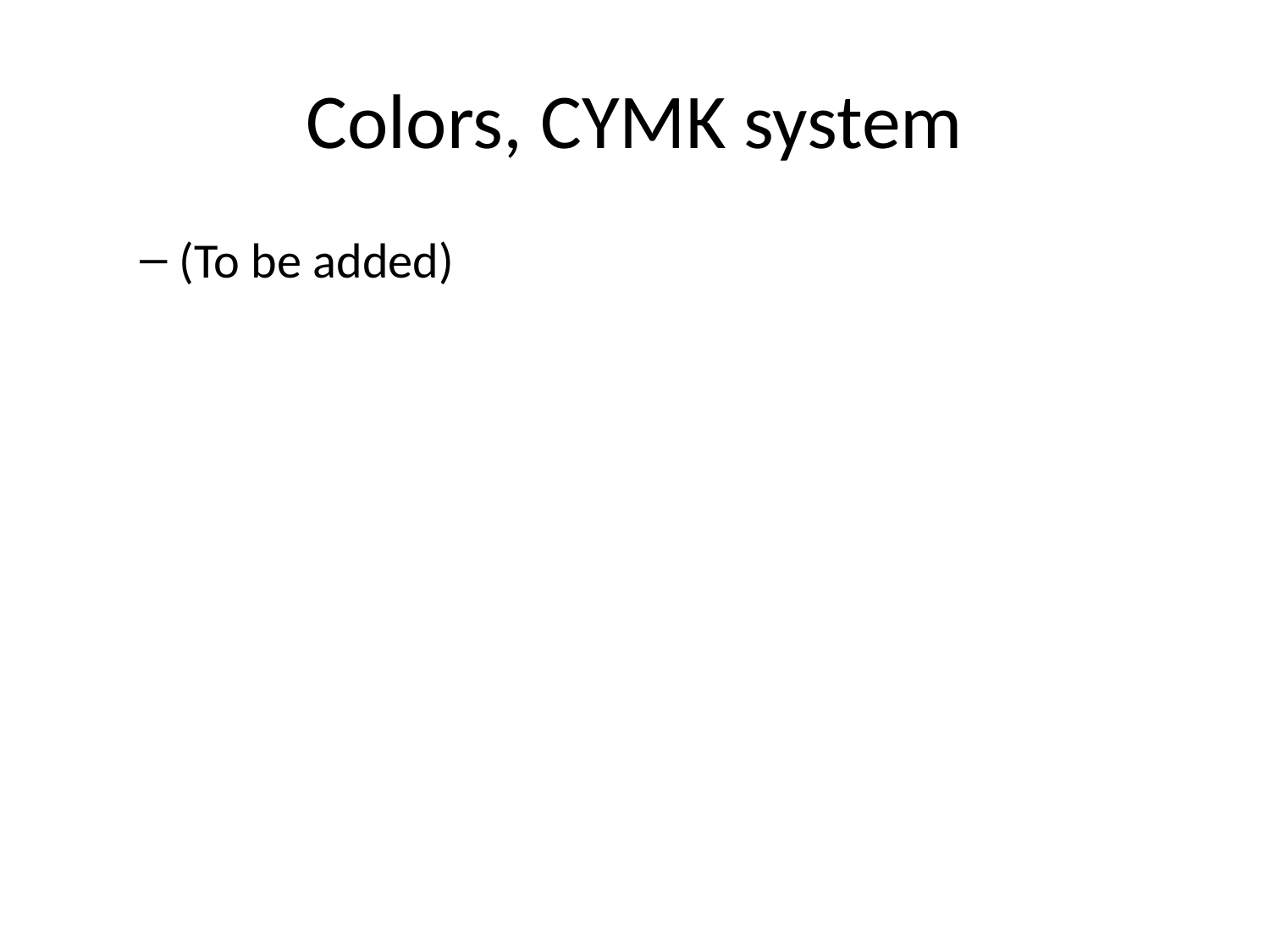

# Colors, CYMK system
(To be added)